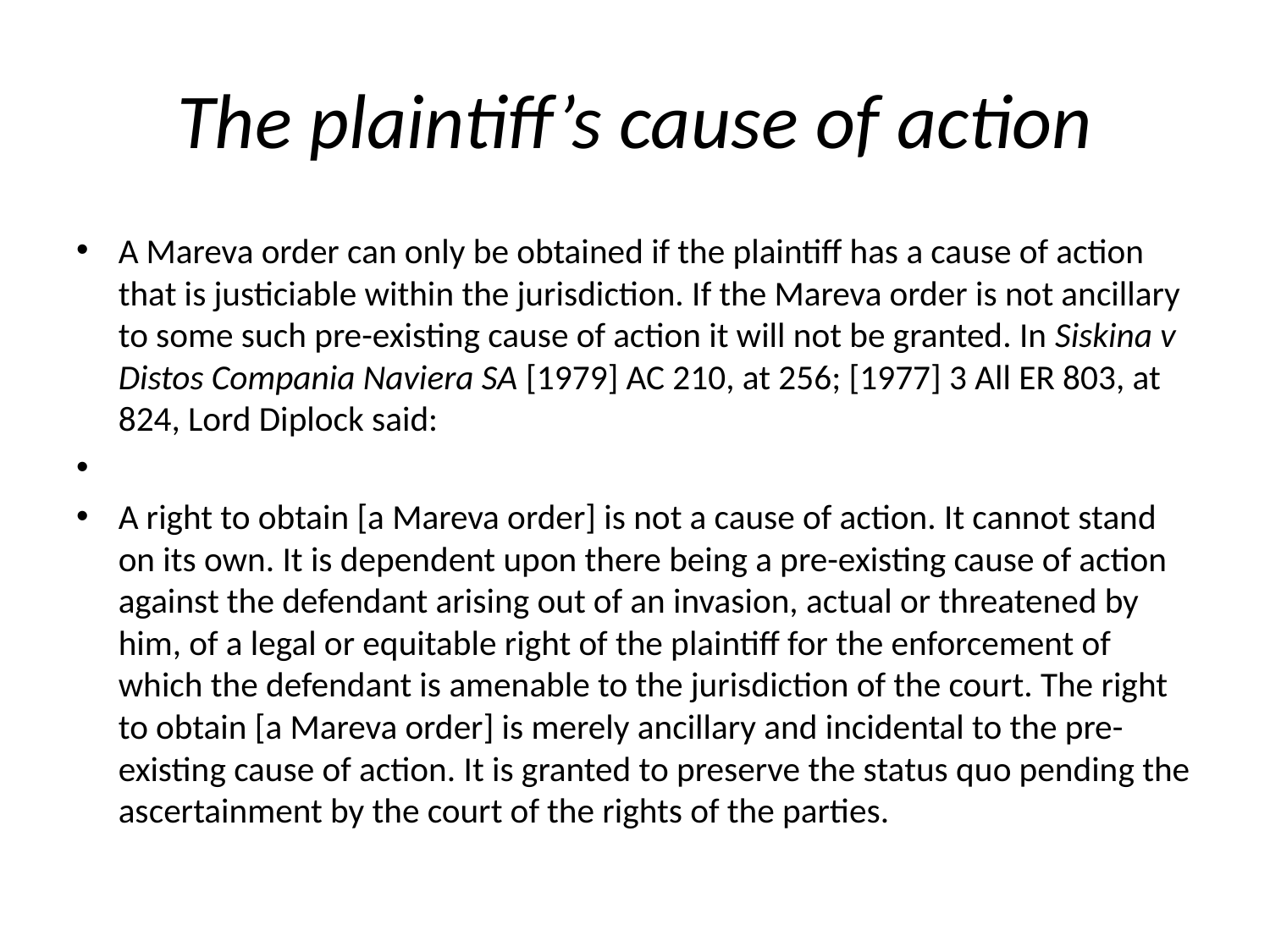

# The plaintiff’s cause of action
A Mareva order can only be obtained if the plaintiff has a cause of action that is justiciable within the jurisdiction. If the Mareva order is not ancillary to some such pre-existing cause of action it will not be granted. In Siskina v Distos Compania Naviera SA [1979] AC 210, at 256; [1977] 3 All ER 803, at 824, Lord Diplock said:

A right to obtain [a Mareva order] is not a cause of action. It cannot stand on its own. It is dependent upon there being a pre-existing cause of action against the defendant arising out of an invasion, actual or threatened by him, of a legal or equitable right of the plaintiff for the enforcement of which the defendant is amenable to the jurisdiction of the court. The right to obtain [a Mareva order] is merely ancillary and incidental to the pre-existing cause of action. It is granted to preserve the status quo pending the ascertainment by the court of the rights of the parties.